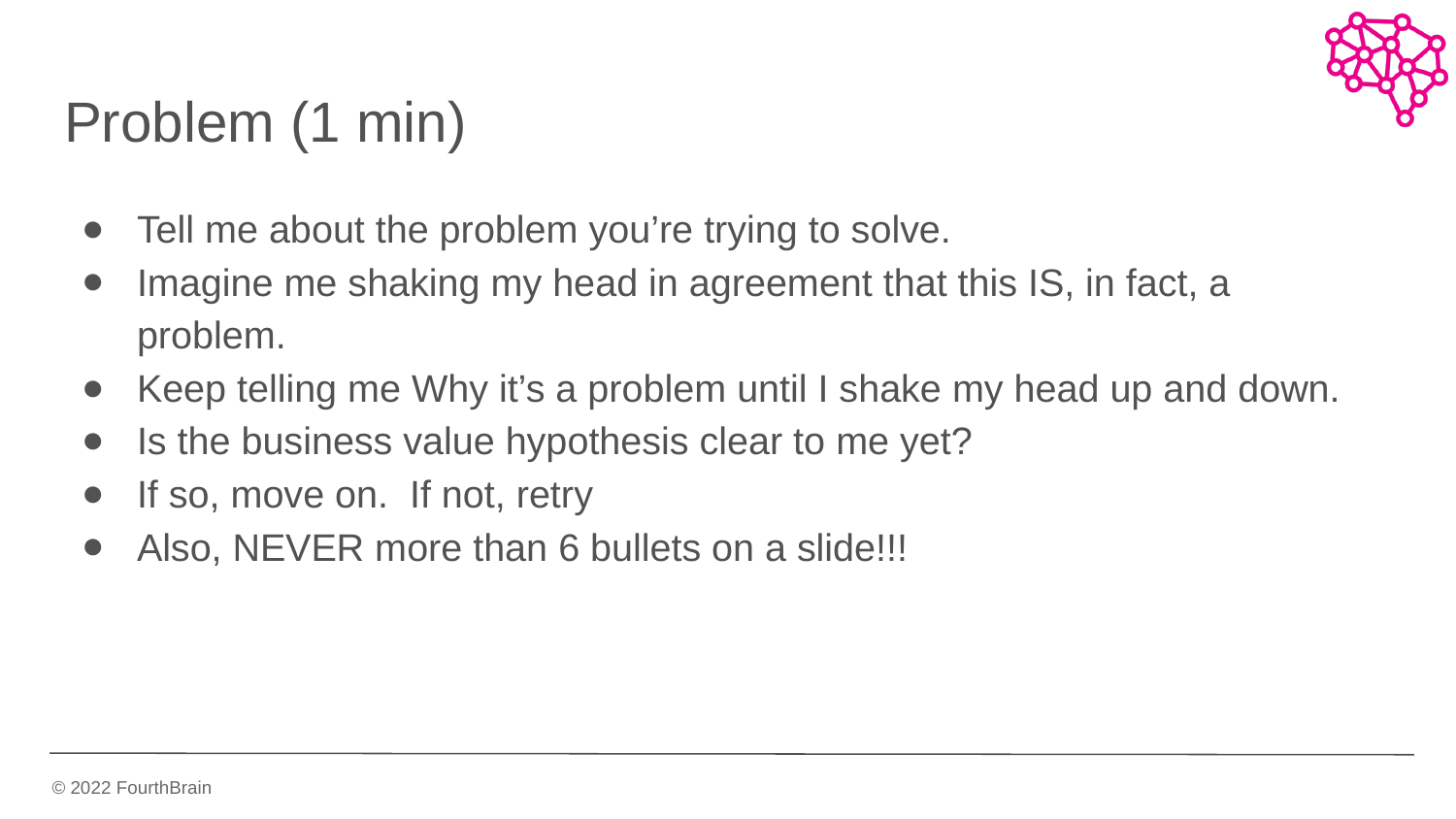

# Problem (1 min)
Tell me about the problem you’re trying to solve.
Imagine me shaking my head in agreement that this IS, in fact, a problem.
Keep telling me Why it’s a problem until I shake my head up and down.
Is the business value hypothesis clear to me yet?
If so, move on.  If not, retry
Also, NEVER more than 6 bullets on a slide!!!